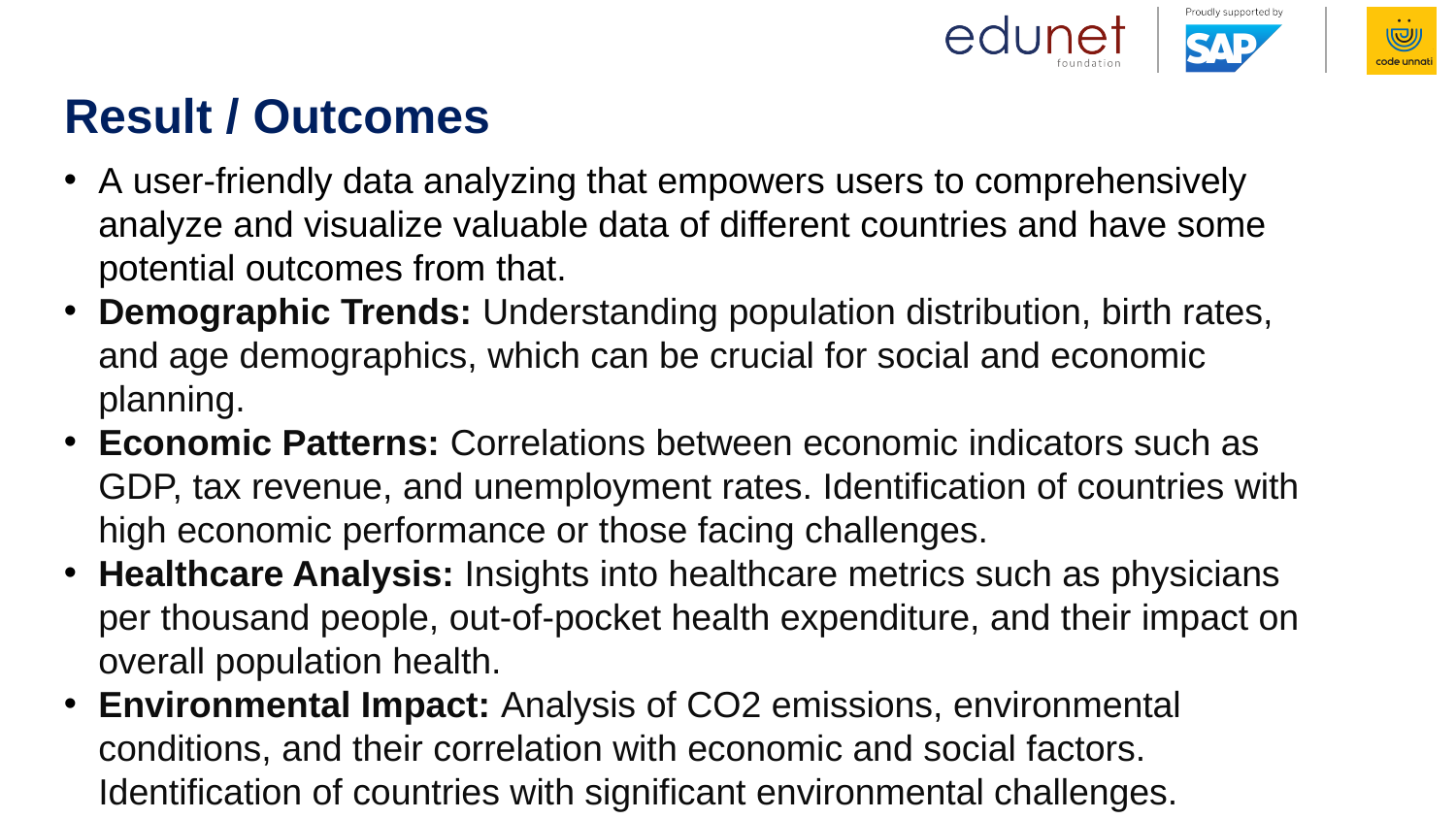

# Result / Outcomes
A user-friendly data analyzing that empowers users to comprehensively analyze and visualize valuable data of different countries and have some potential outcomes from that.
Demographic Trends: Understanding population distribution, birth rates, and age demographics, which can be crucial for social and economic planning.
Economic Patterns: Correlations between economic indicators such as GDP, tax revenue, and unemployment rates. Identification of countries with high economic performance or those facing challenges.
Healthcare Analysis: Insights into healthcare metrics such as physicians per thousand people, out-of-pocket health expenditure, and their impact on overall population health.
Environmental Impact: Analysis of CO2 emissions, environmental conditions, and their correlation with economic and social factors. Identification of countries with significant environmental challenges.